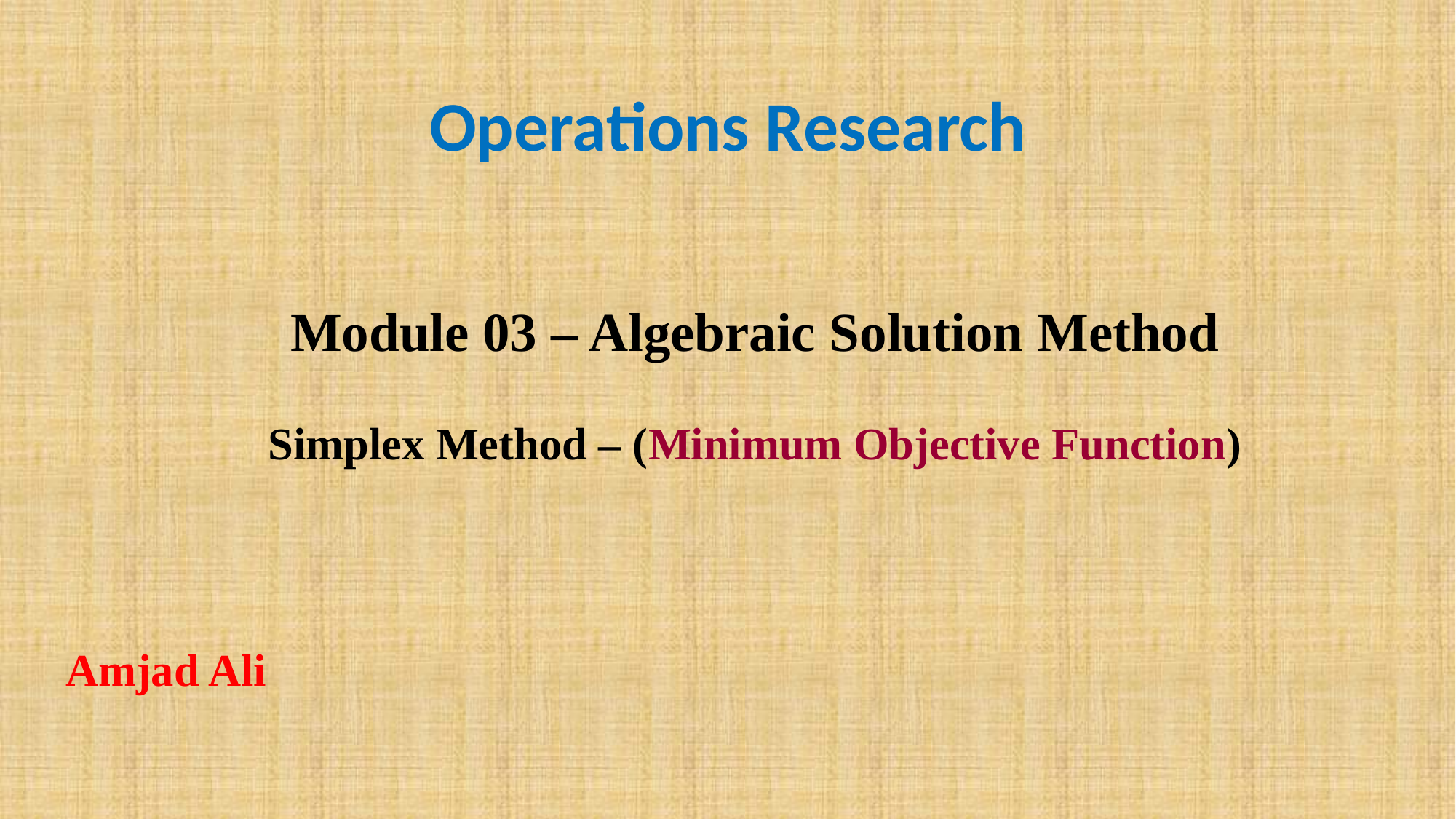

Operations Research

Module 03 – Algebraic Solution Method

Simplex Method – (Minimum Objective Function)

Amjad Ali